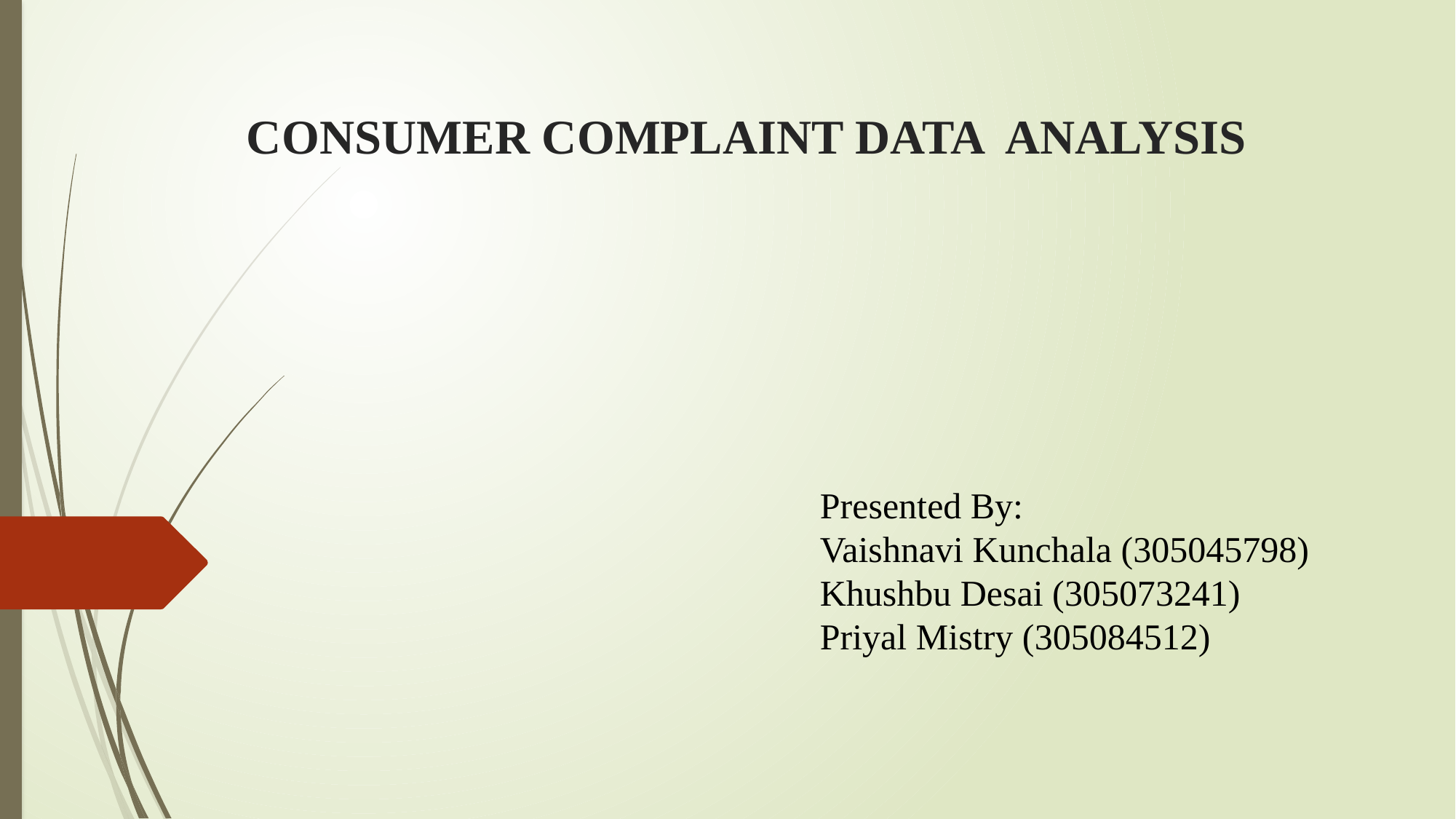

# CONSUMER COMPLAINT DATA  ANALYSIS
Presented By:
Vaishnavi Kunchala (305045798)
Khushbu Desai (305073241)
Priyal Mistry (305084512)